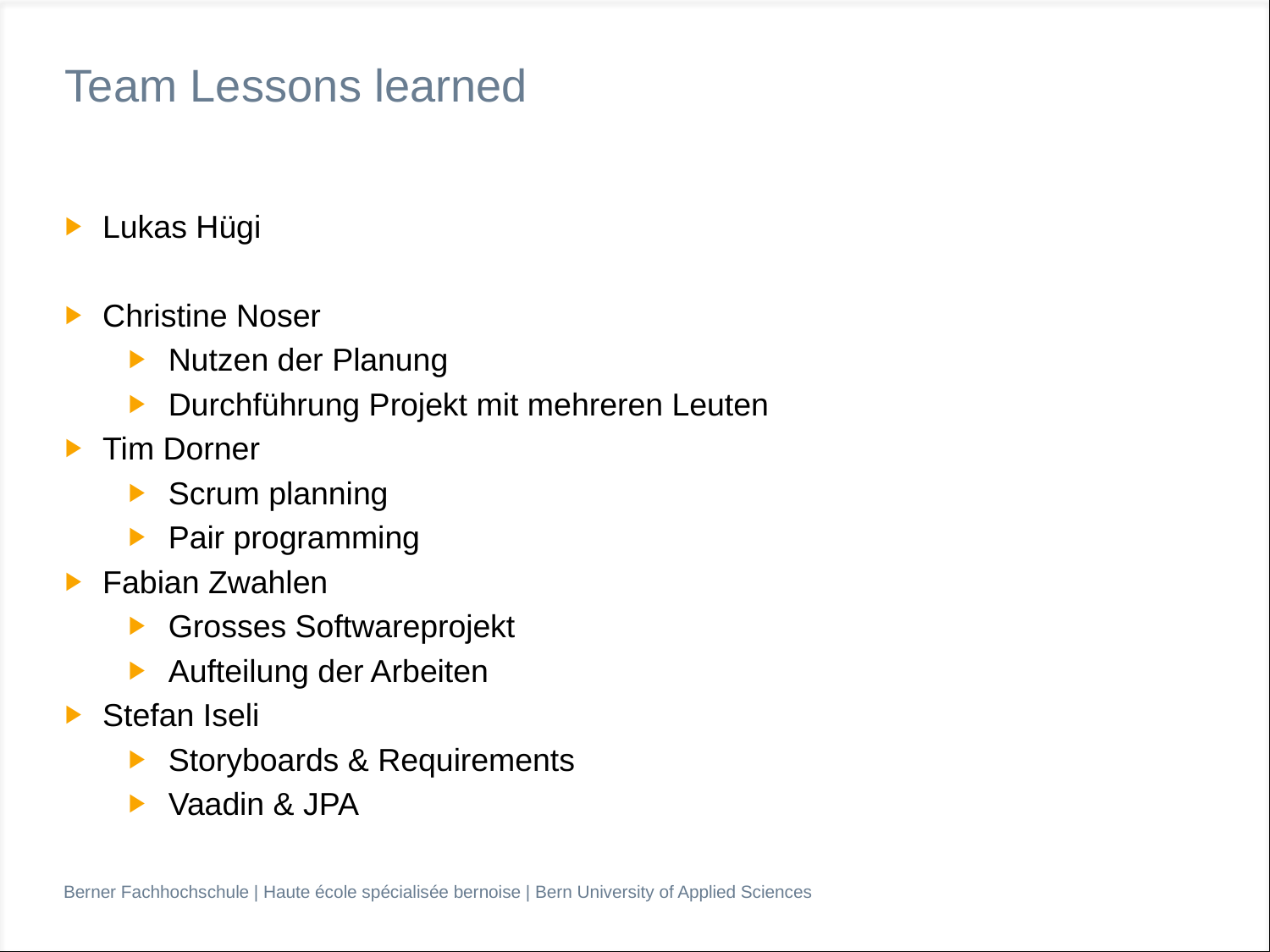

# Team Lessons learned
Lukas Hügi

Christine Noser
Nutzen der Planung
Durchführung Projekt mit mehreren Leuten
Tim Dorner
Scrum planning
Pair programming
Fabian Zwahlen
Grosses Softwareprojekt
Aufteilung der Arbeiten
Stefan Iseli
Storyboards & Requirements
Vaadin & JPA